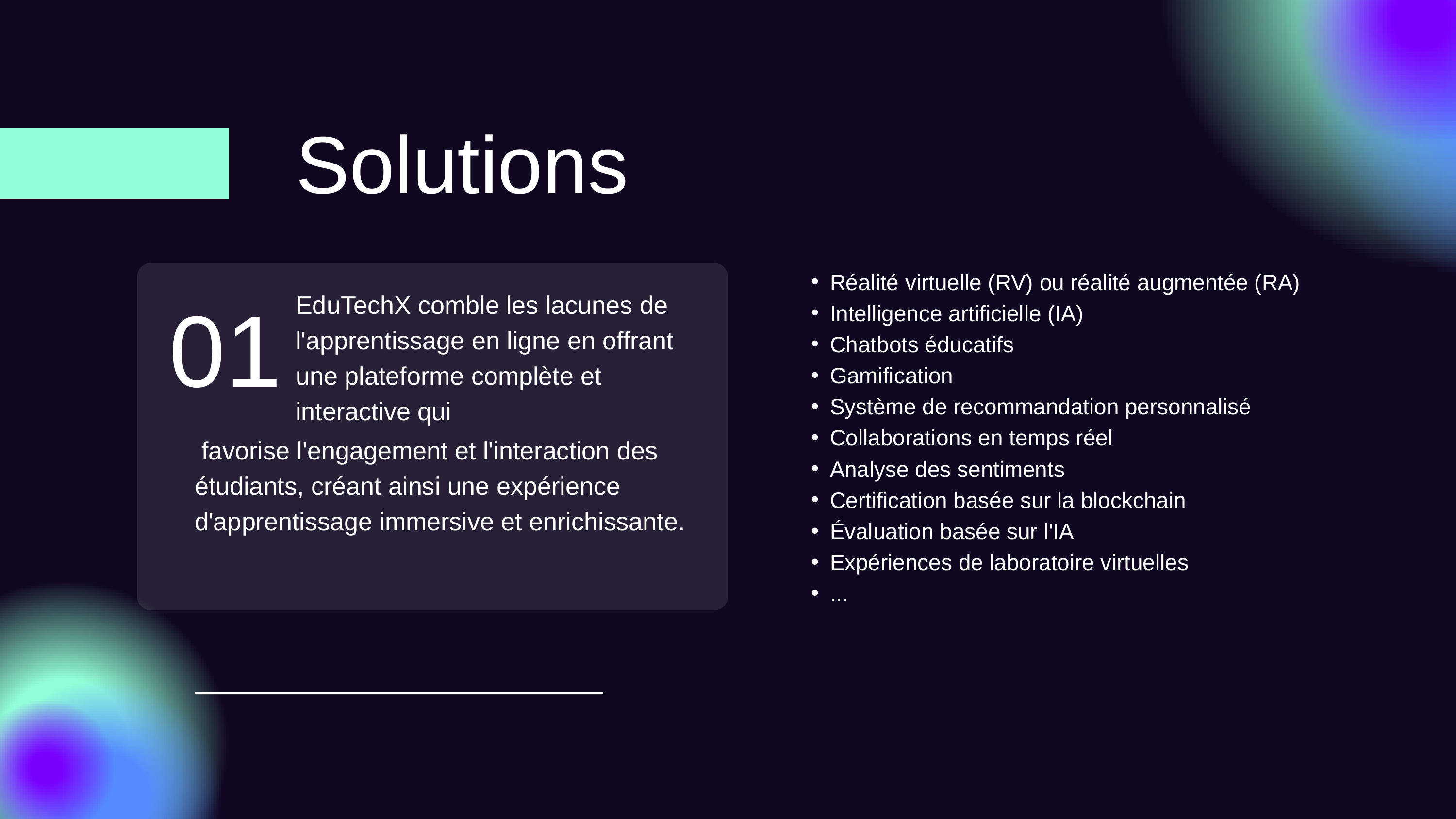

Solutions

Réalité virtuelle (RV) ou réalité augmentée (RA)
Intelligence artificielle (IA)
Chatbots éducatifs
Gamification
Système de recommandation personnalisé
Collaborations en temps réel
Analyse des sentiments
Certification basée sur la blockchain
Évaluation basée sur l'IA
Expériences de laboratoire virtuelles
...
01
EduTechX comble les lacunes de l'apprentissage en ligne en offrant une plateforme complète et interactive qui
 favorise l'engagement et l'interaction des étudiants, créant ainsi une expérience d'apprentissage immersive et enrichissante.